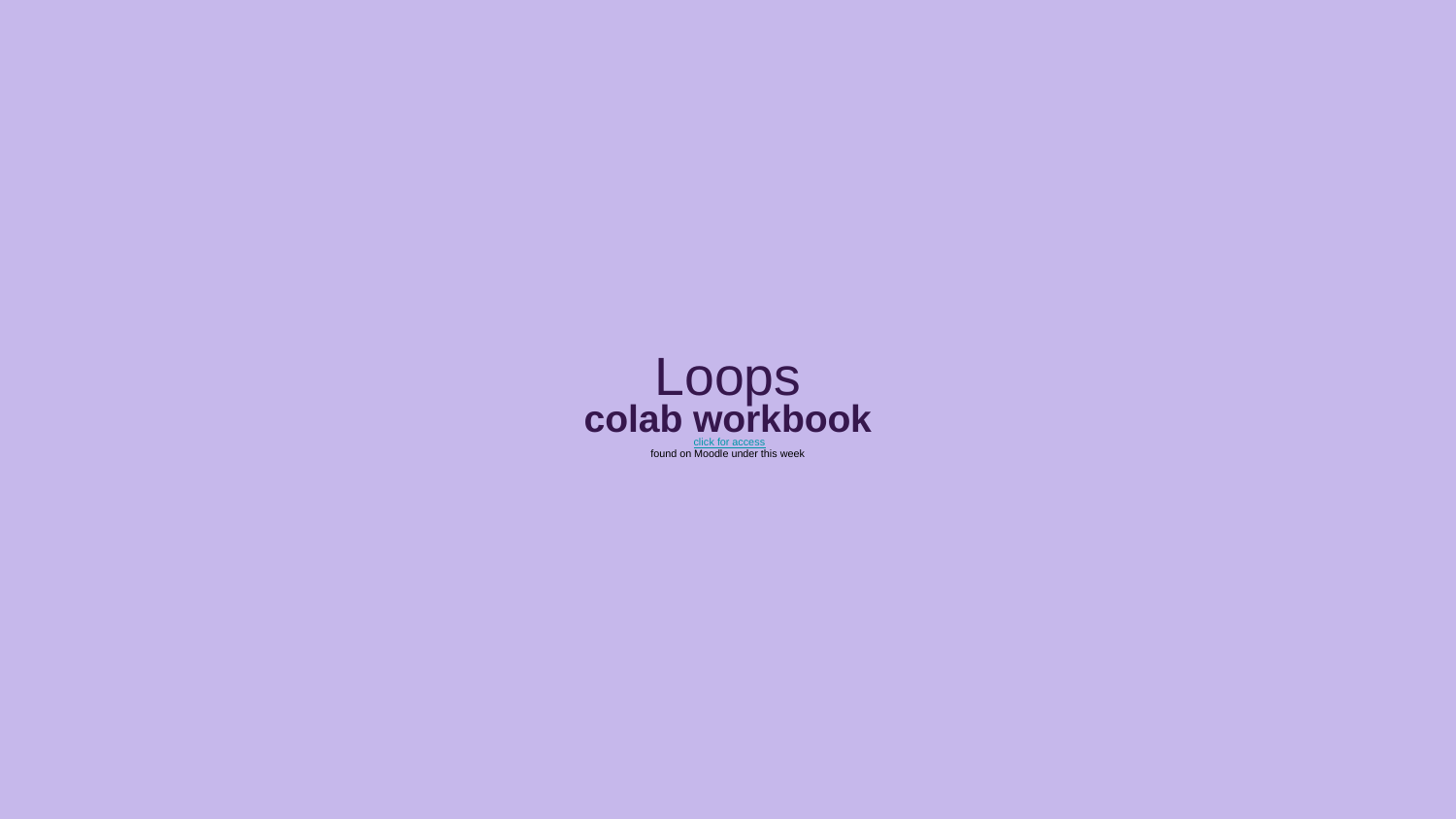

# Loops
colab workbook
 click for access
found on Moodle under this week